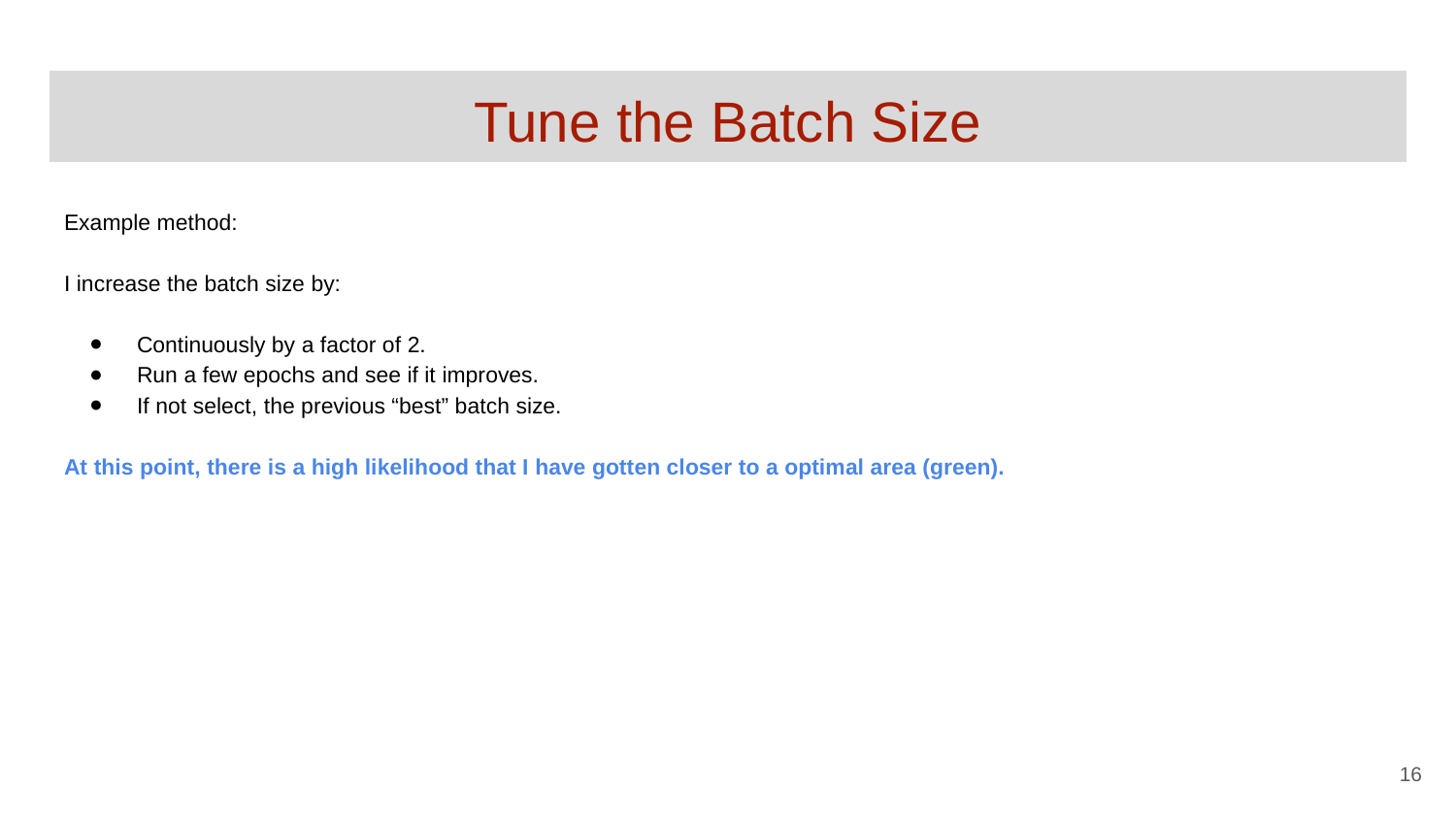

# Tune the Batch Size
Example method:

I increase the batch size by:

Continuously by a factor of 2.
Run a few epochs and see if it improves.
If not select, the previous “best” batch size.

At this point, there is a high likelihood that I have gotten closer to a optimal area (green).

16